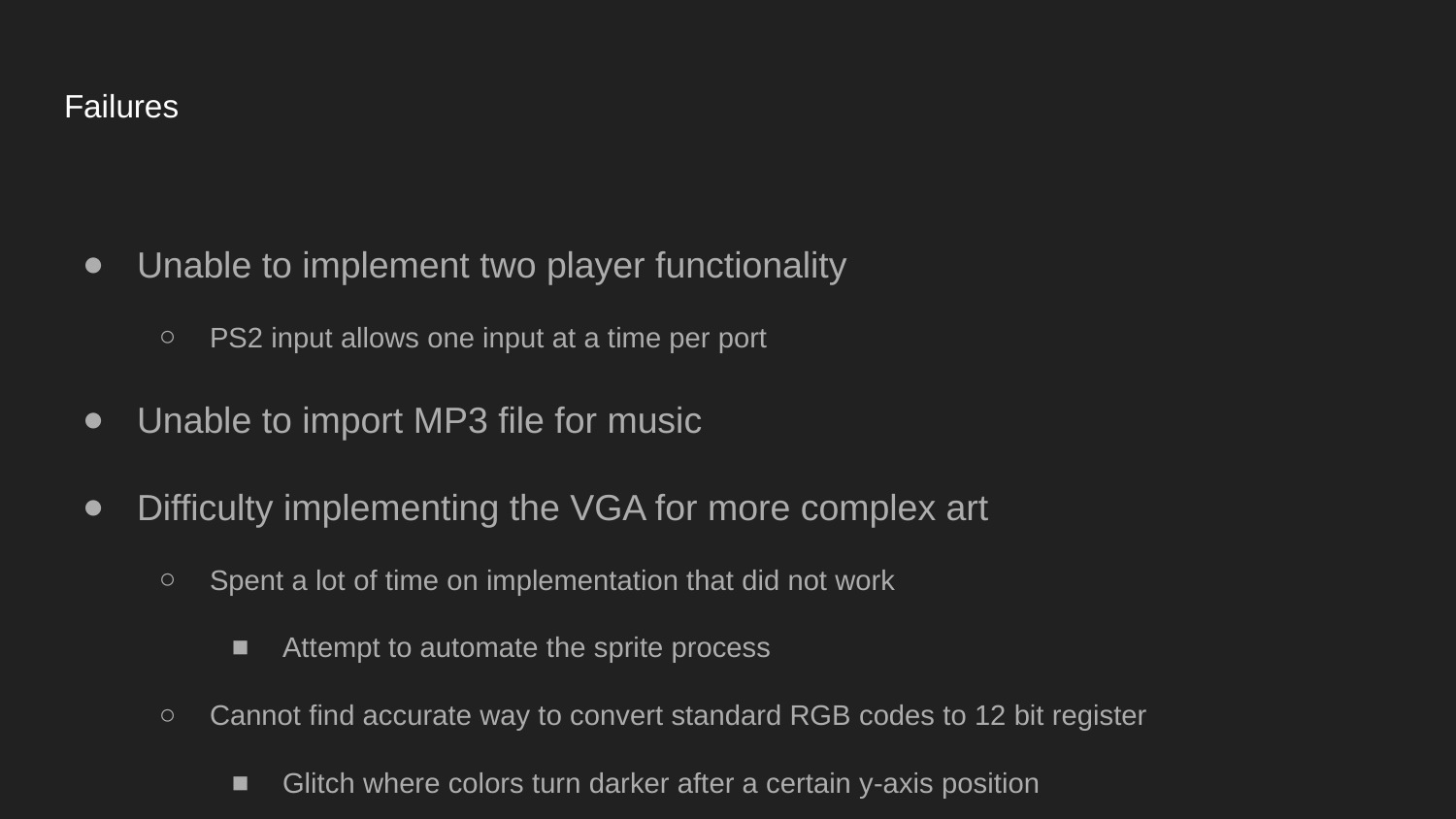

# Failures
Unable to implement two player functionality
PS2 input allows one input at a time per port
Unable to import MP3 file for music
Difficulty implementing the VGA for more complex art
Spent a lot of time on implementation that did not work
Attempt to automate the sprite process
Cannot find accurate way to convert standard RGB codes to 12 bit register
Glitch where colors turn darker after a certain y-axis position